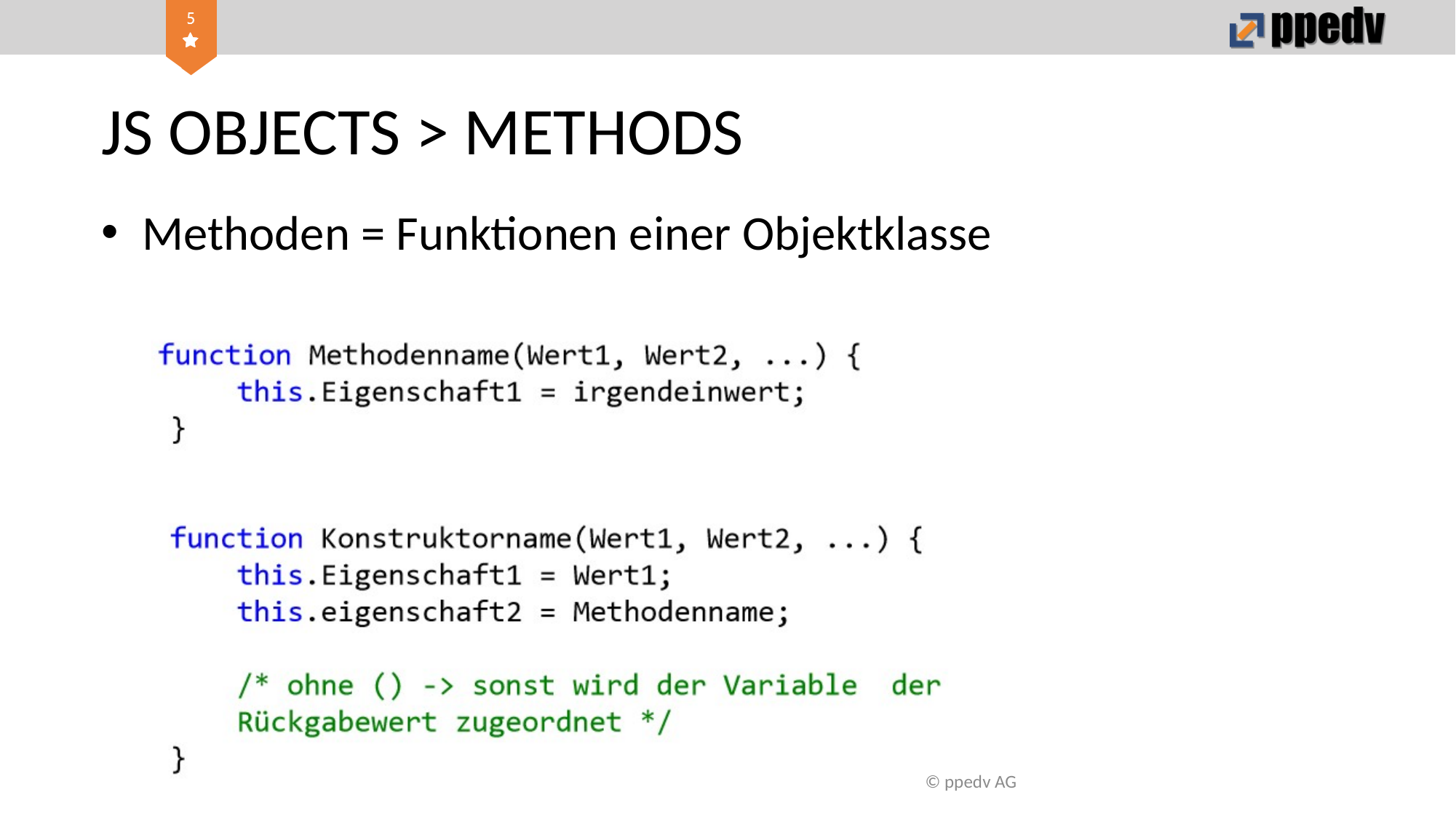

# JS OBJECTS > METHODS
Methoden = Funktionen einer Objektklasse

© ppedv AG